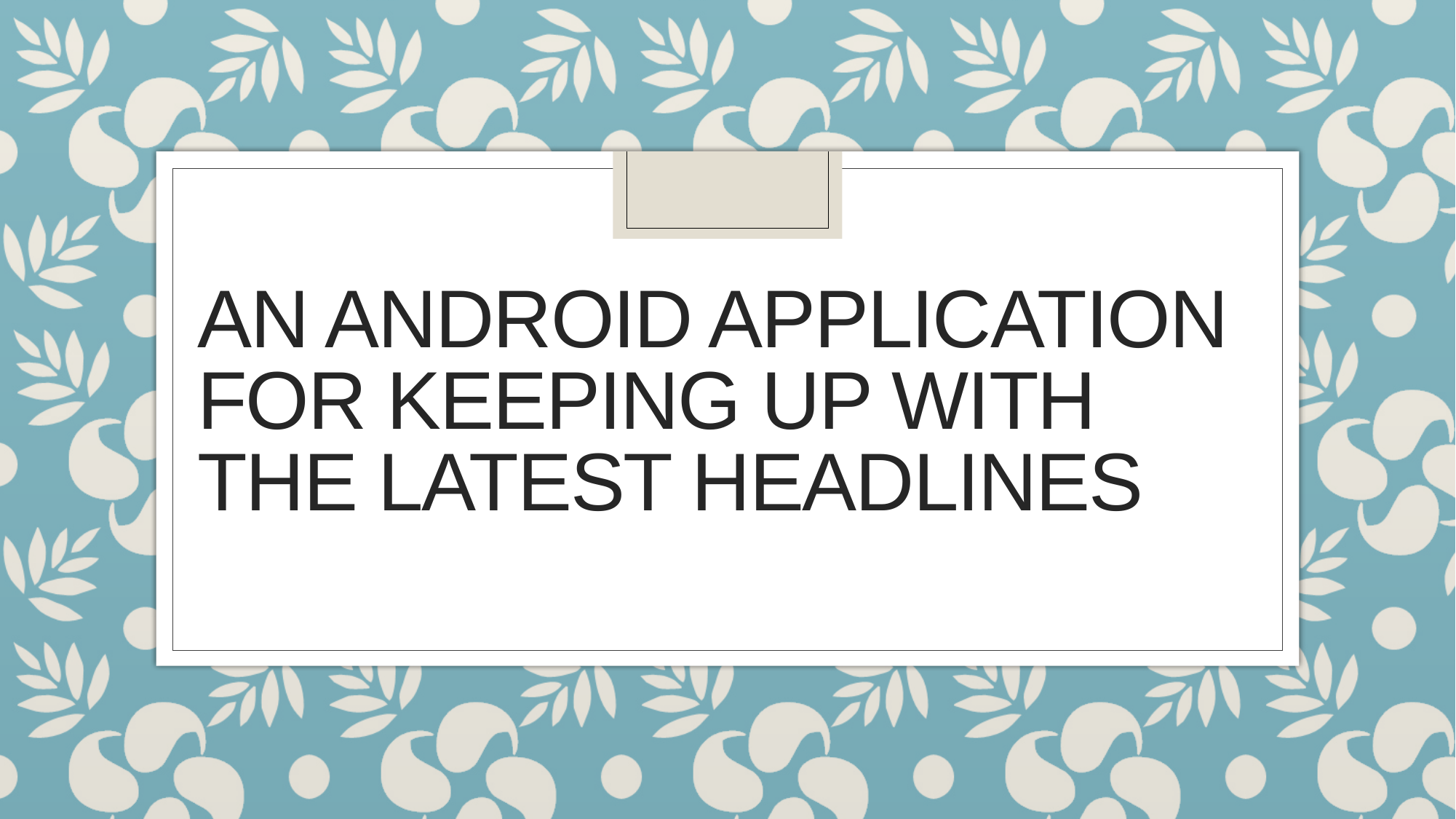

# AN ANDROID APPLICATION FOR KEEPING UP WITH THE LATEST HEADLINES